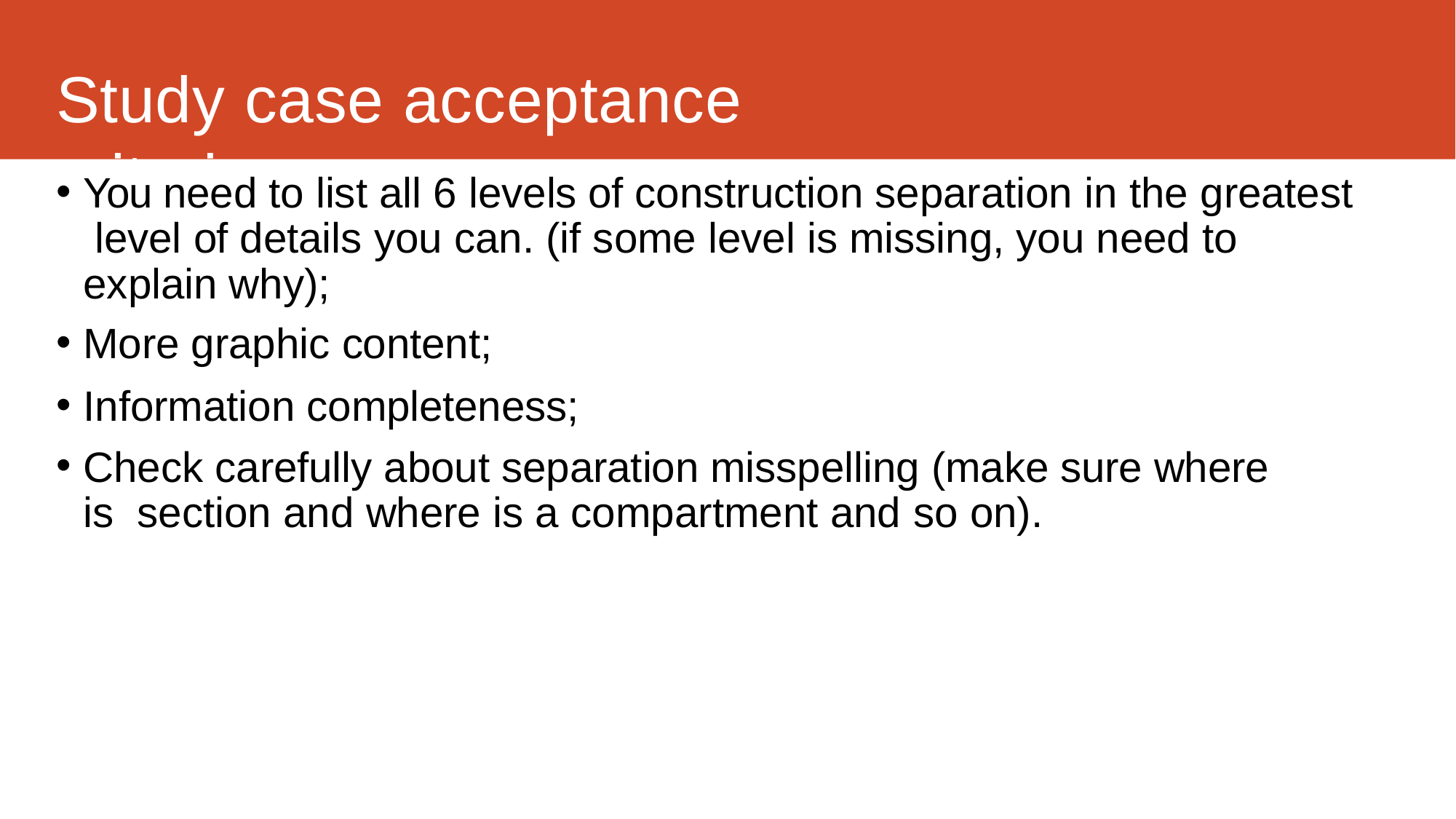

# Study case acceptance criteria
You need to list all 6 levels of construction separation in the greatest  level of details you can. (if some level is missing, you need to explain why);
More graphic content;
Information completeness;
Check carefully about separation misspelling (make sure where is  section and where is a compartment and so on).